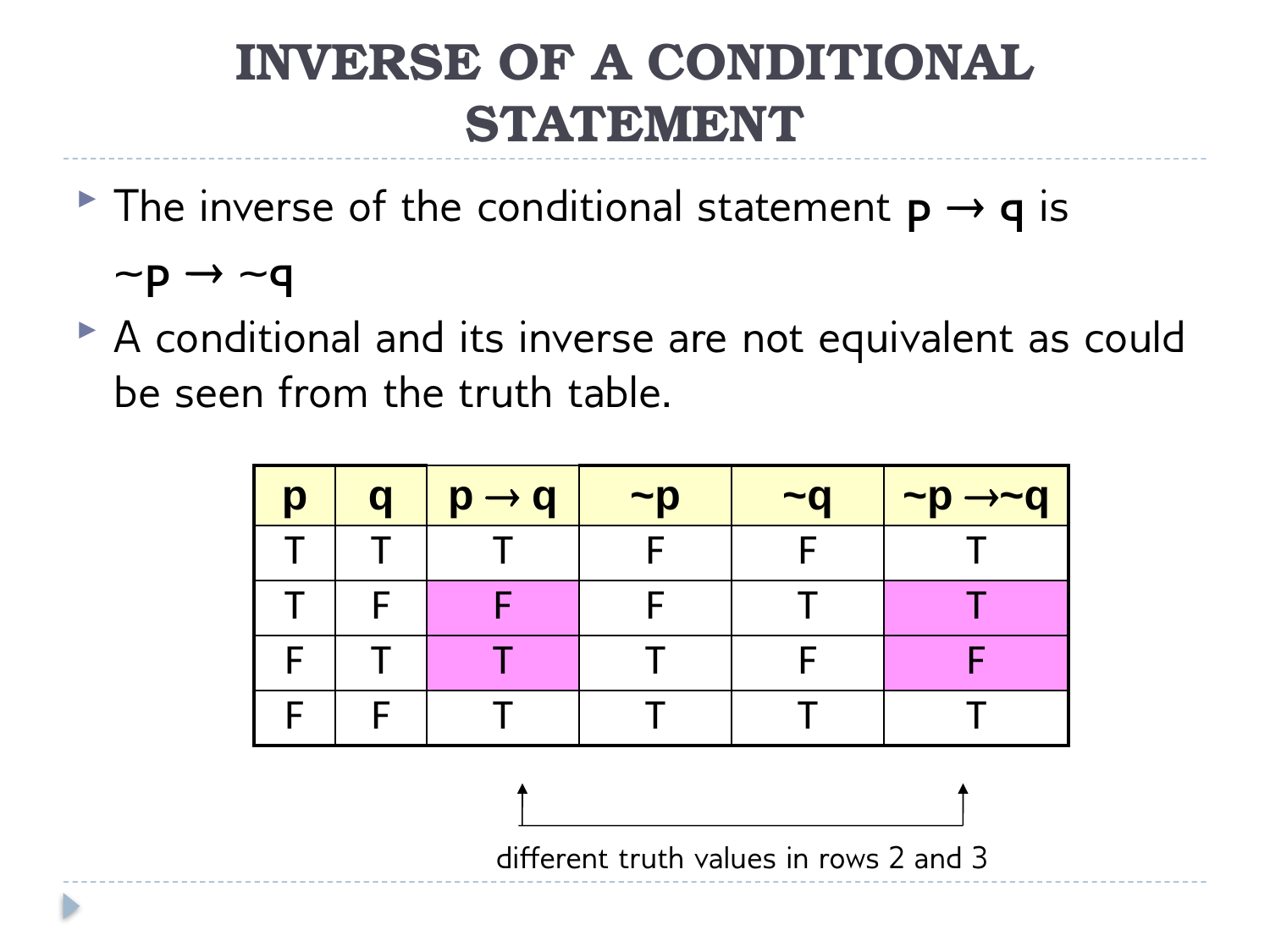

# INVERSE OF A CONDITIONAL STATEMENT
The inverse of the conditional statement p → q is
	~p → ~q
A conditional and its inverse are not equivalent as could be seen from the truth table.

| p | q | p → q | ~p | ~q | ~p →~q |
| --- | --- | --- | --- | --- | --- |
| T | T | T | F | F | T |
| T | F | F | F | T | T |
| F | T | T | T | F | F |
| F | F | T | T | T | T |

different truth values in rows 2 and 3